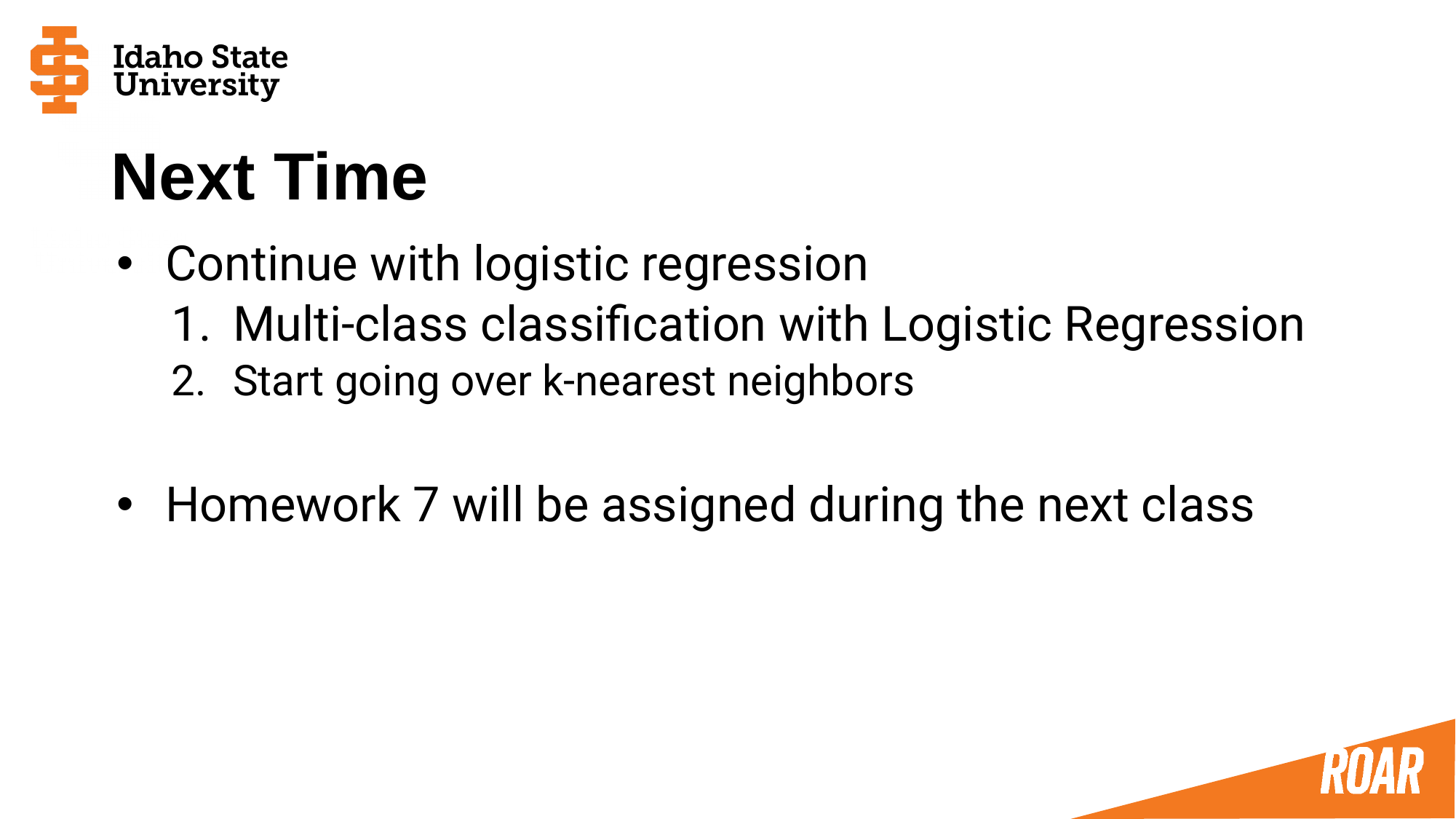

# Next Time
Continue with logistic regression
Multi-class classification with Logistic Regression
Start going over k-nearest neighbors

Homework 7 will be assigned during the next class